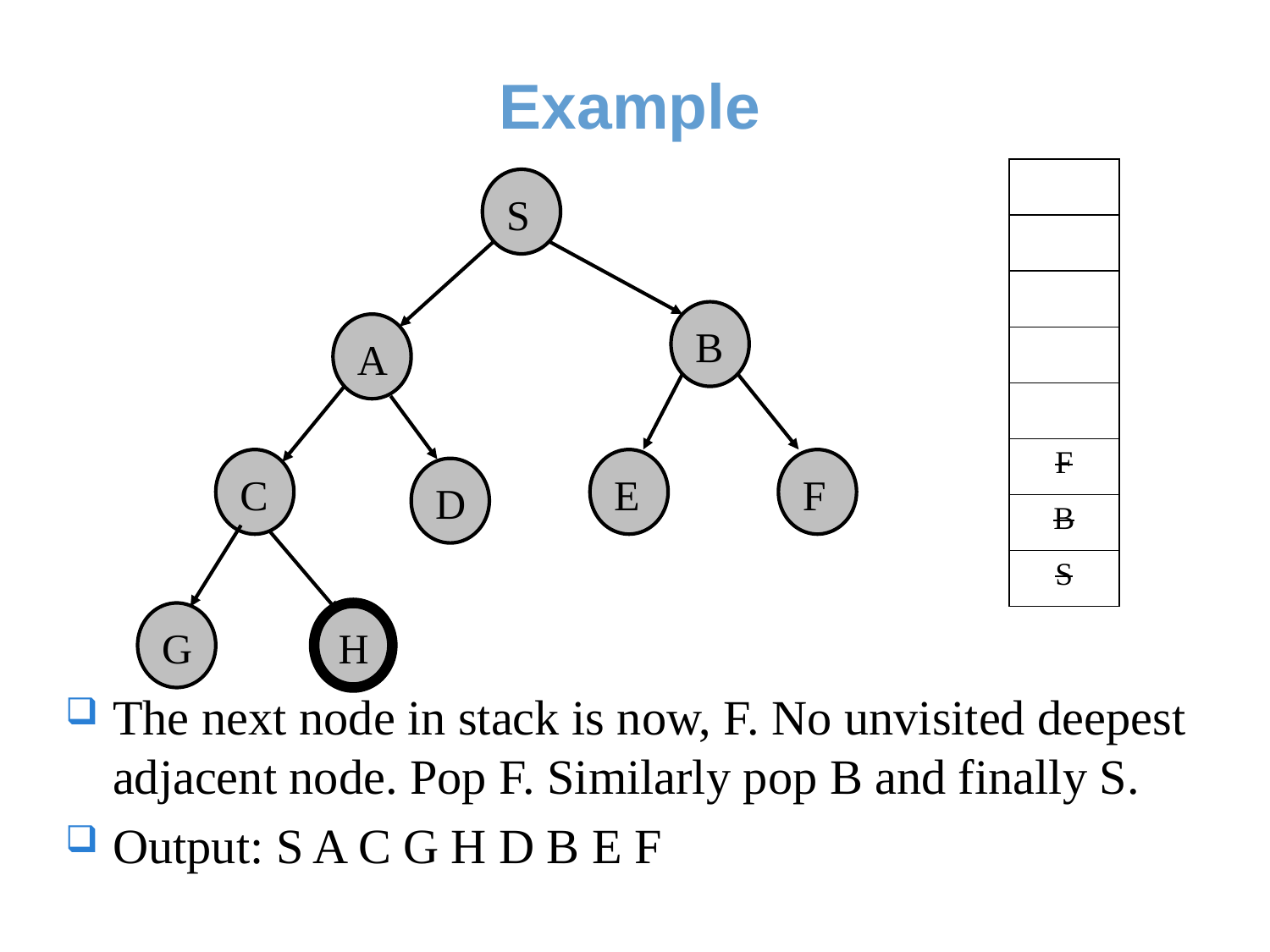

# Example

The next node in stack is now, F. No unvisited deepest adjacent node. Pop F. Similarly pop B and finally S.
Output: S A C G H D B E F
|  |
| --- |
|  |
|  |
|  |
|  |
| F |
| B |
| S |
S
B
A
C
E
F
D
G
H